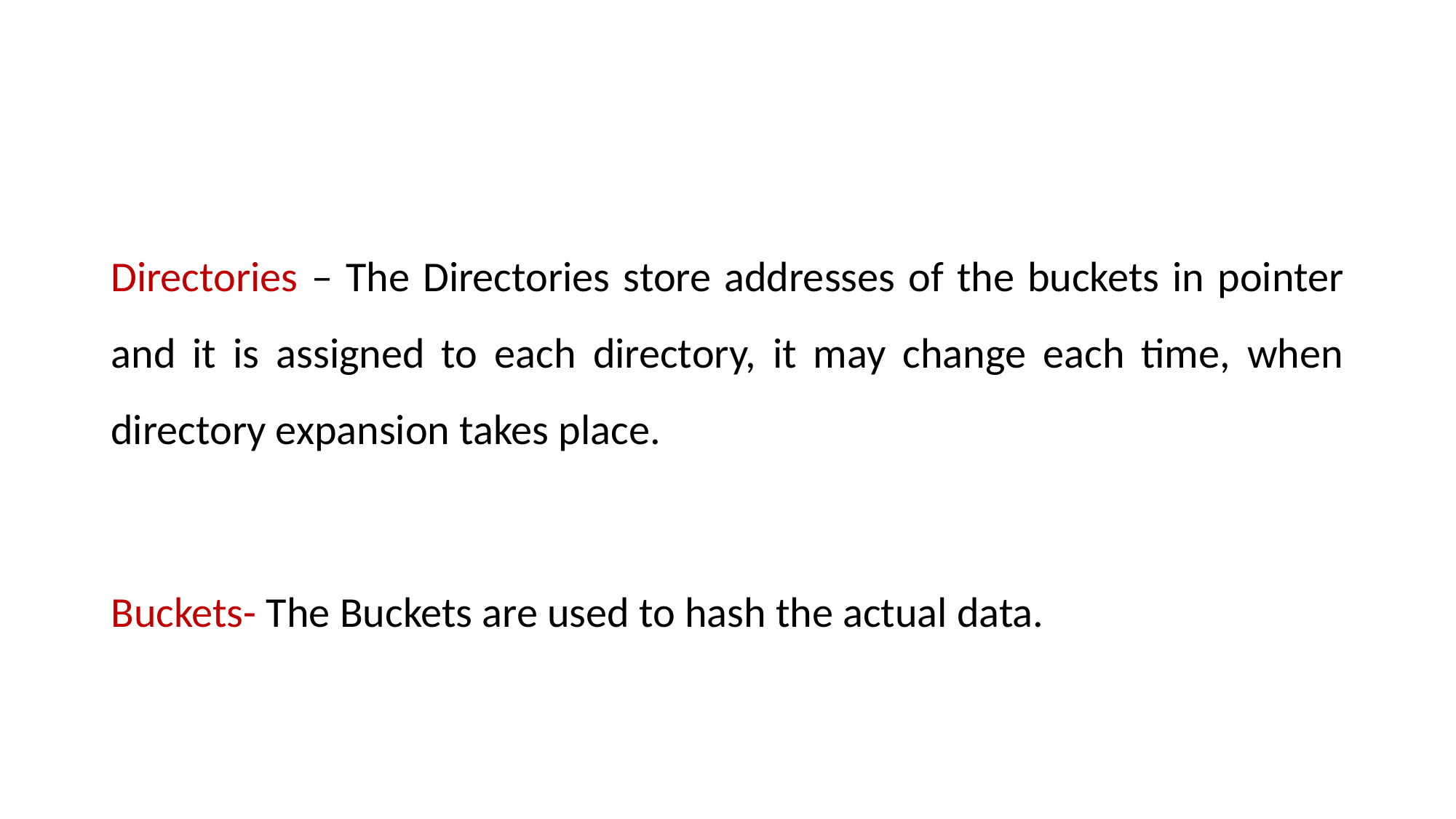

#
Directories – The Directories store addresses of the buckets in pointer and it is assigned to each directory, it may change each time, when directory expansion takes place.

Buckets- The Buckets are used to hash the actual data.